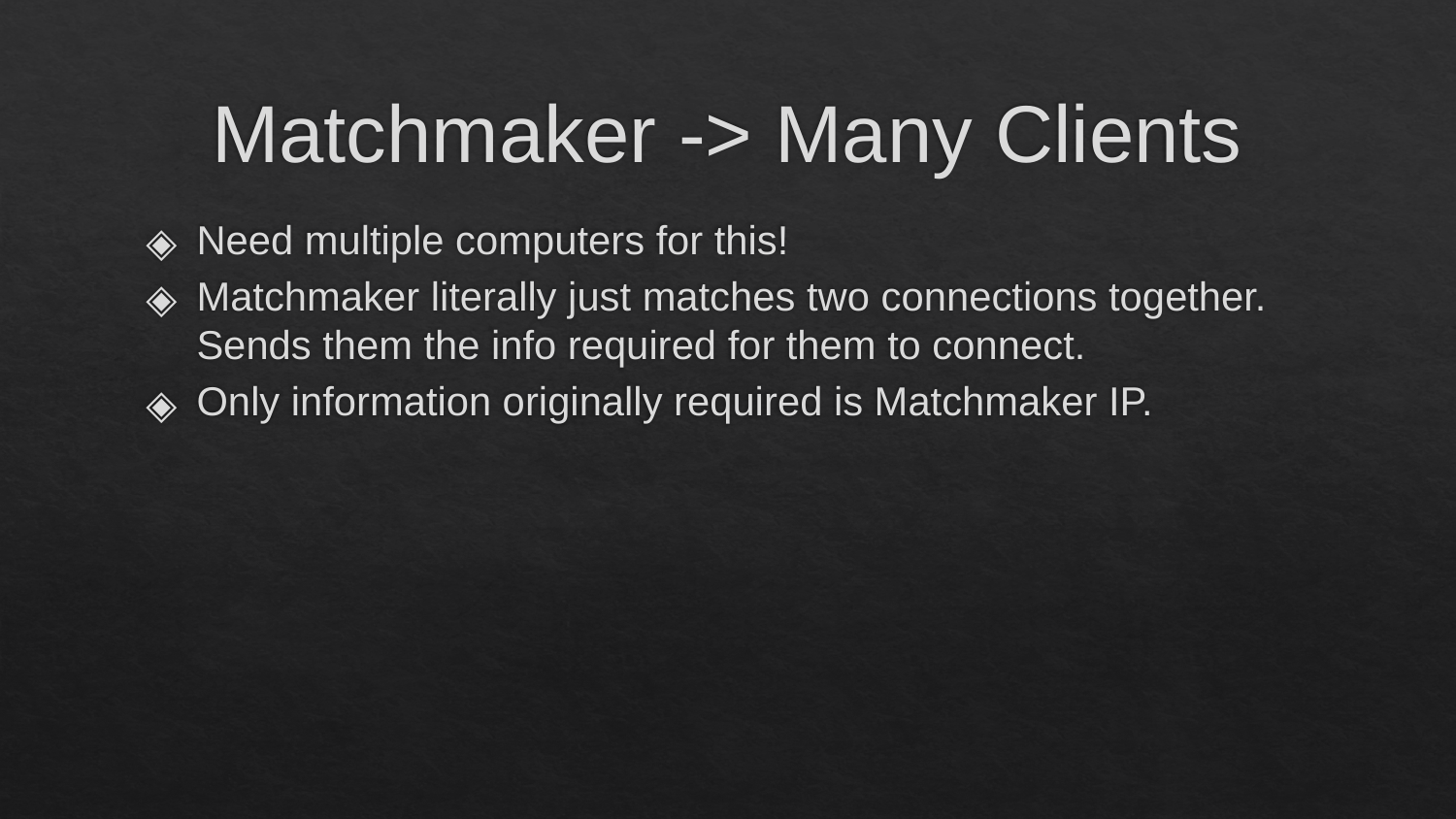

# Matchmaker -> Many Clients
Need multiple computers for this!
Matchmaker literally just matches two connections together. Sends them the info required for them to connect.
Only information originally required is Matchmaker IP.